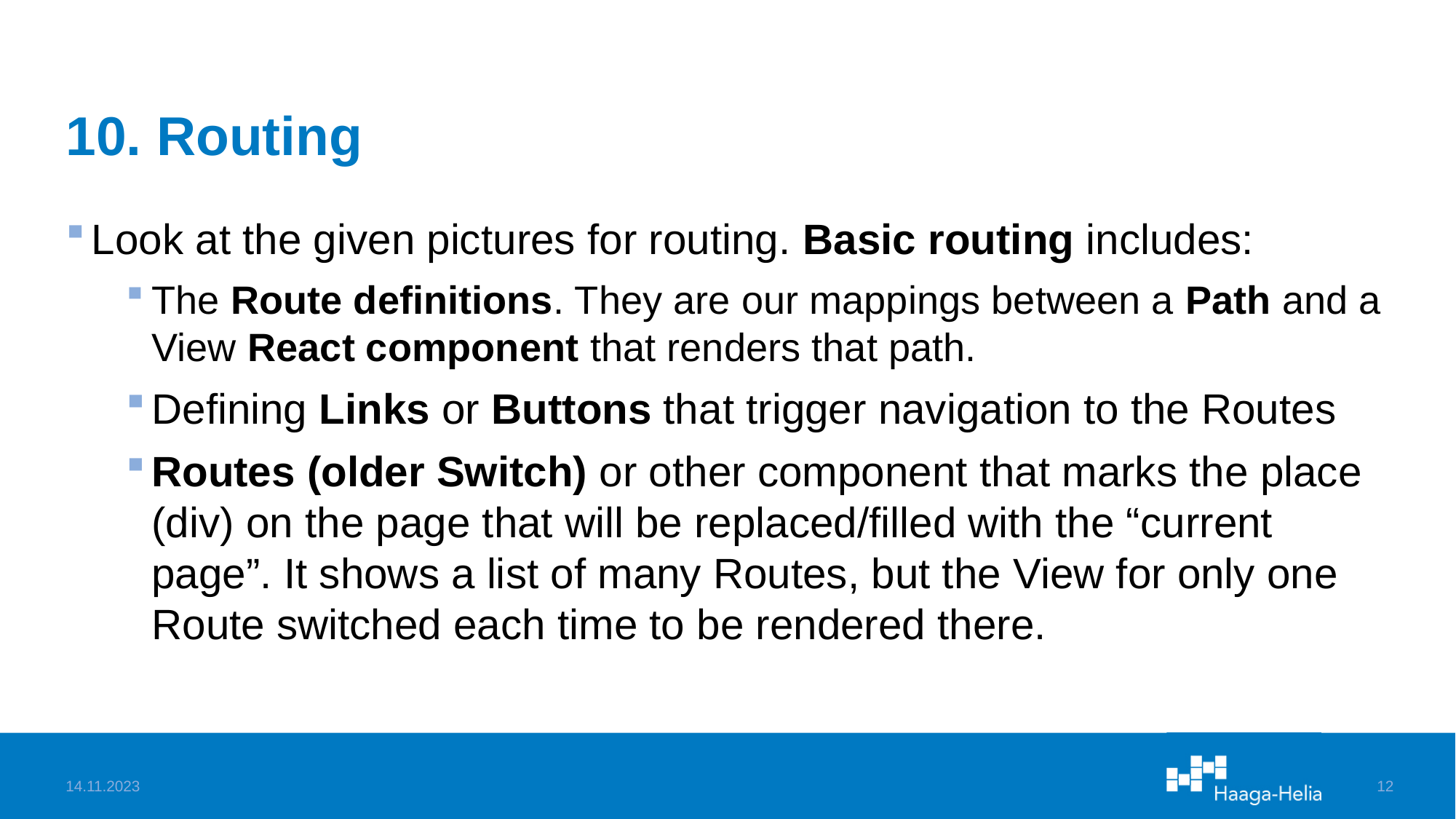

# 10. Routing
Look at the given pictures for routing. Basic routing includes:
The Route definitions. They are our mappings between a Path and a View React component that renders that path.
Defining Links or Buttons that trigger navigation to the Routes
Routes (older Switch) or other component that marks the place (div) on the page that will be replaced/filled with the “current page”. It shows a list of many Routes, but the View for only one Route switched each time to be rendered there.

14.11.2023

12